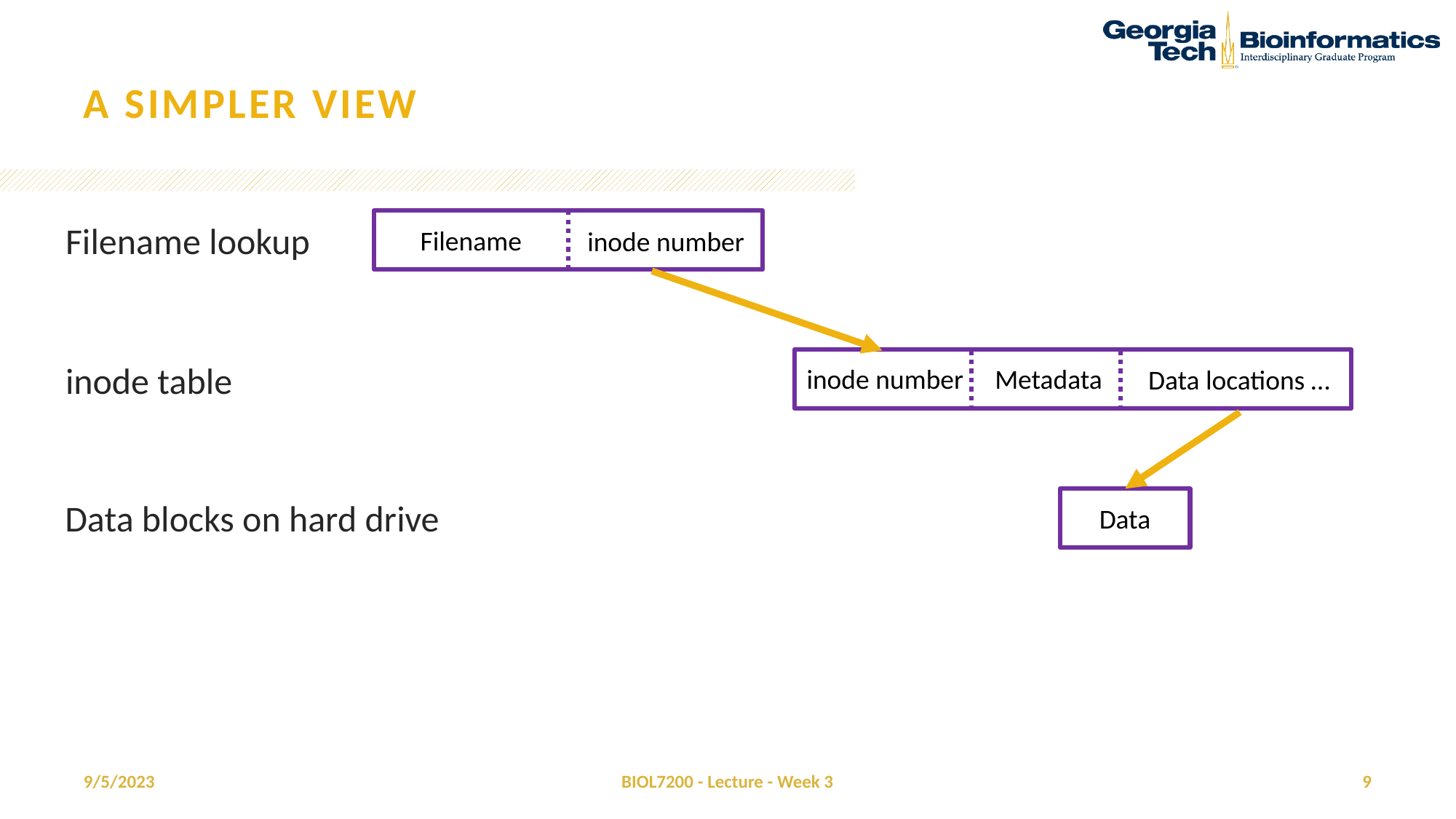

# A simpler view

Filename
inode number
Filename lookup

inode table
inode number
Metadata
Data locations …

Data
Data blocks on hard drive
9/5/2023
BIOL7200 - Lecture - Week 3
9